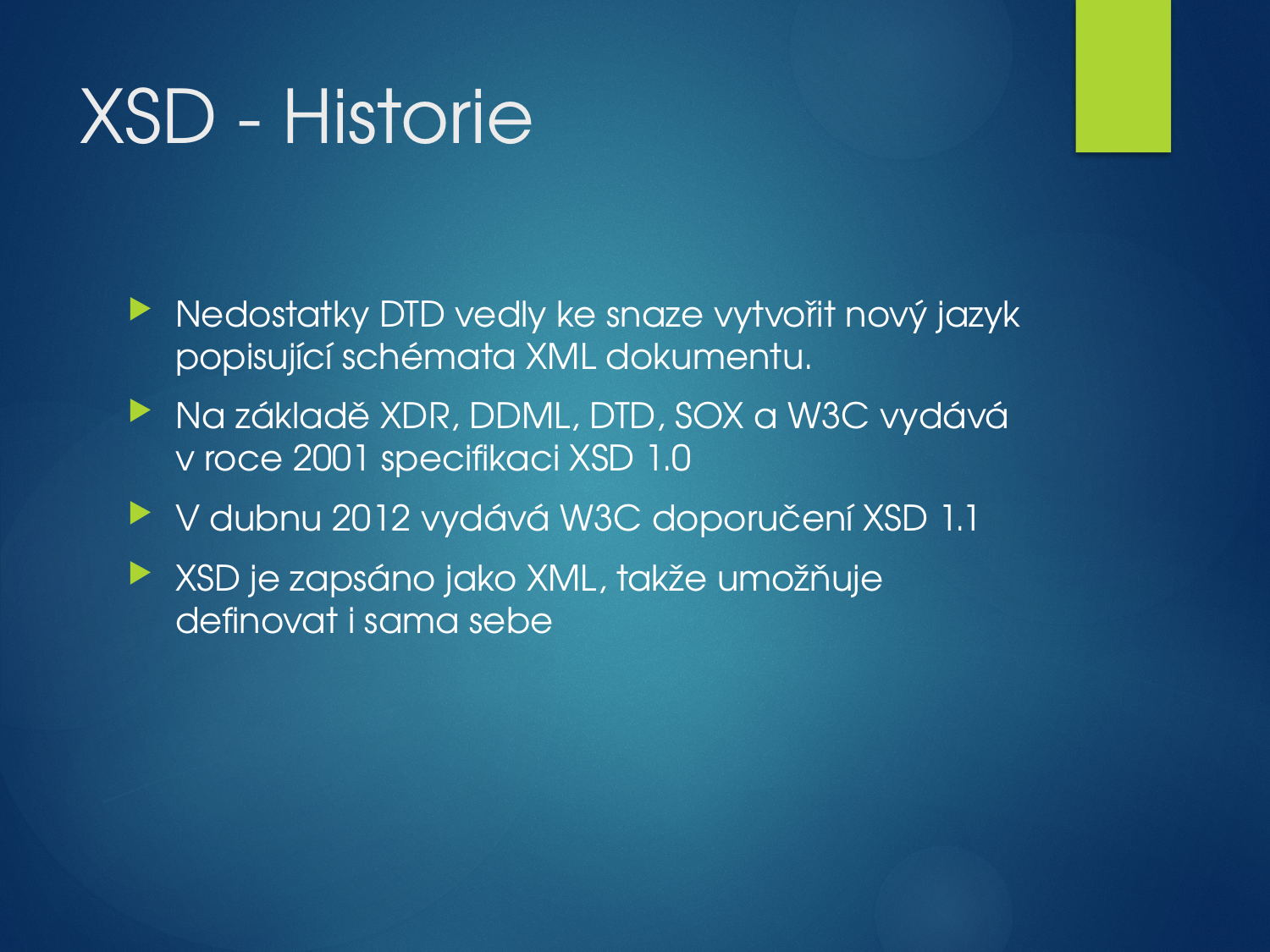

# XSD - Historie
Nedostatky DTD vedly ke snaze vytvořit nový jazyk popisující schémata XML dokumentu.
Na základě XDR, DDML, DTD, SOX a W3C vydává v roce 2001 specifikaci XSD 1.0
V dubnu 2012 vydává W3C doporučení XSD 1.1
XSD je zapsáno jako XML, takže umožňuje definovat i sama sebe